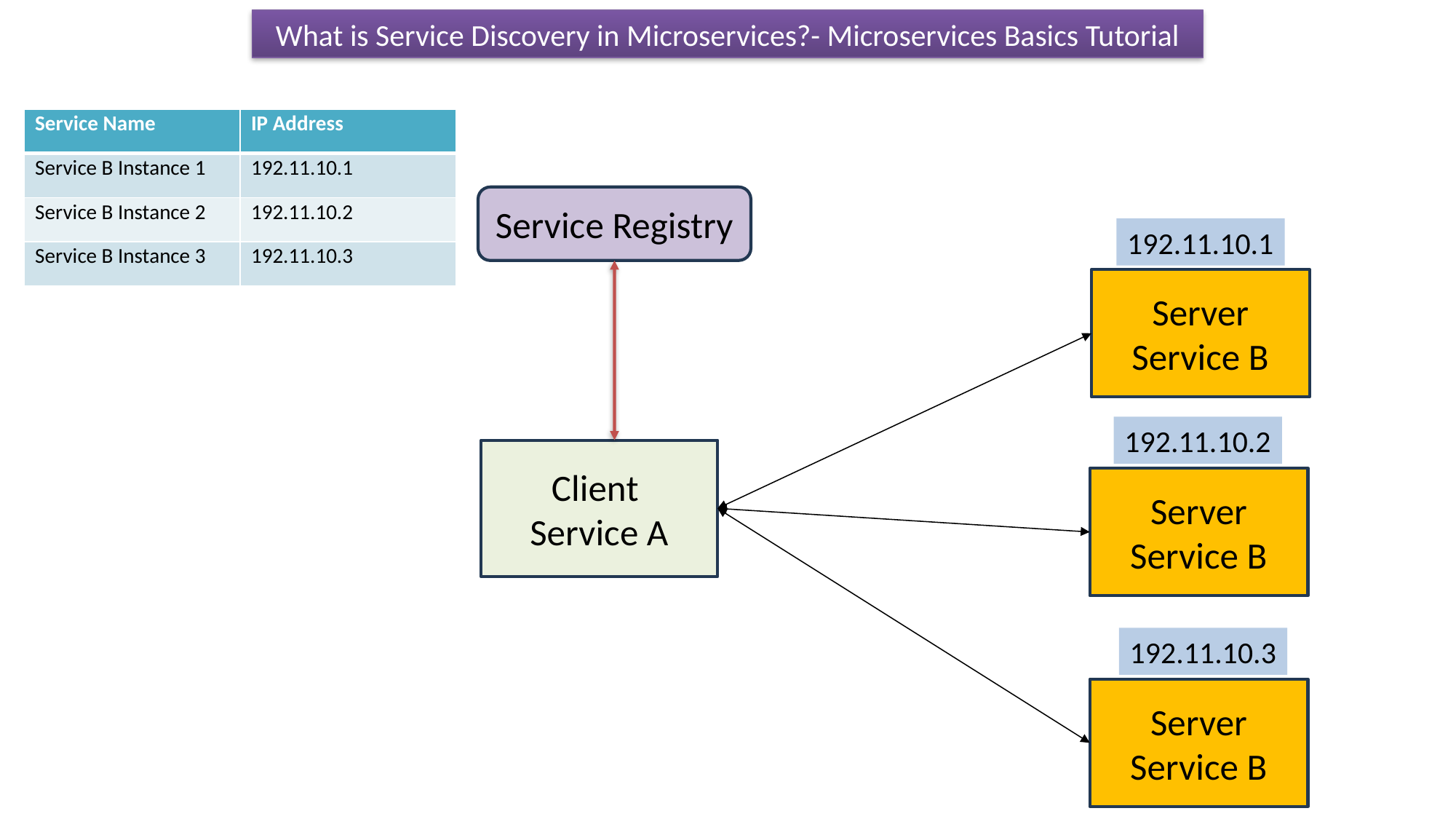

What is Service Discovery in Microservices?- Microservices Basics Tutorial
| Service Name | IP Address |
| --- | --- |
| Service B Instance 1 | 192.11.10.1 |
| Service B Instance 2 | 192.11.10.2 |
| Service B Instance 3 | 192.11.10.3 |
Service Registry
192.11.10.1
Server
Service B
192.11.10.2
Client
Service A

Server
Service B

192.11.10.3
Server
Service B